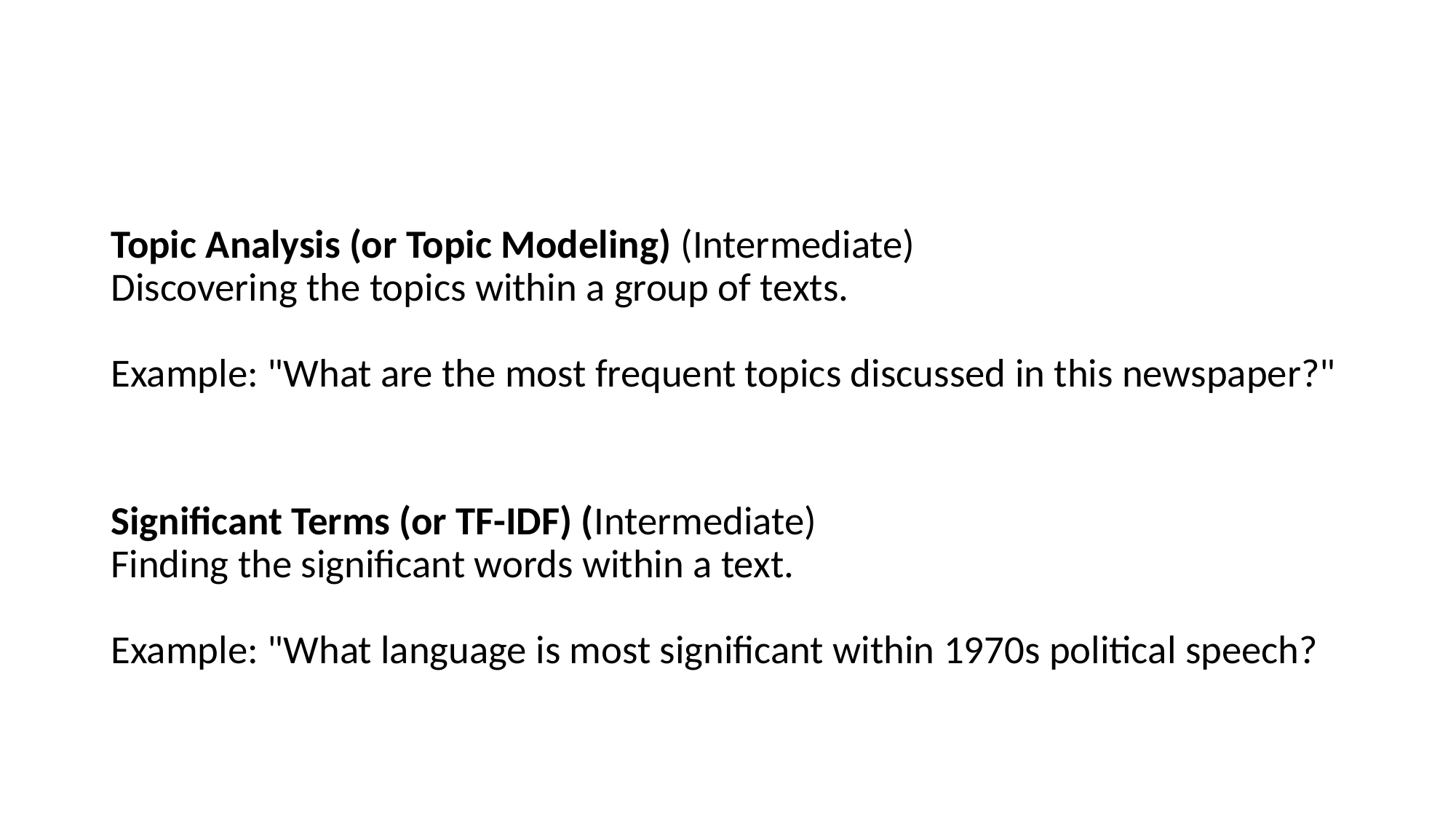

#
Topic Analysis (or Topic Modeling) (Intermediate)
Discovering the topics within a group of texts.
Example: "What are the most frequent topics discussed in this newspaper?"
Significant Terms (or TF-IDF) (Intermediate)
Finding the significant words within a text.
Example: "What language is most significant within 1970s political speech?